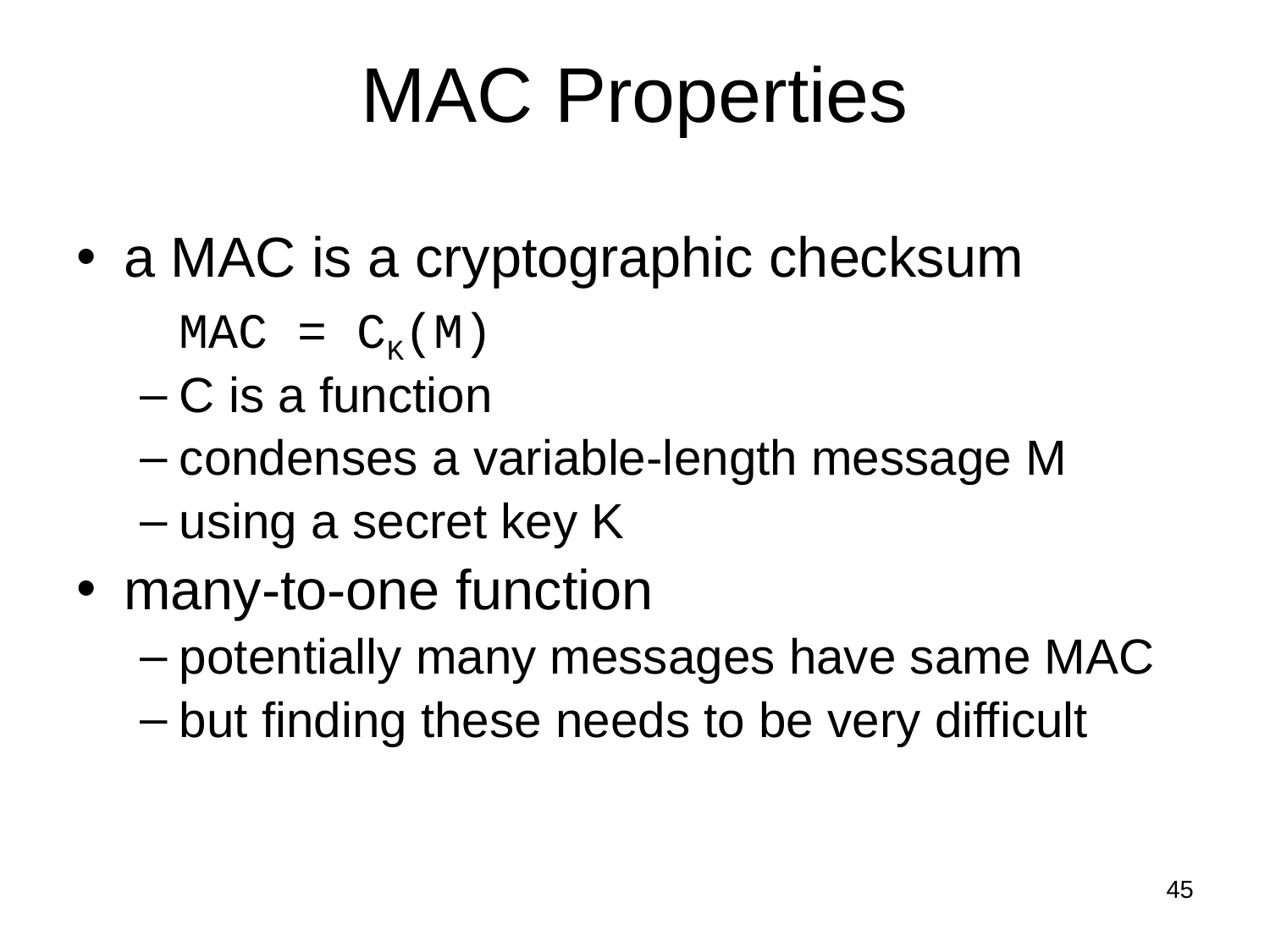

MAC Properties
a MAC is a cryptographic checksum
	MAC = CK(M)
C is a function
condenses a variable-length message M
using a secret key K
many-to-one function
potentially many messages have same MAC
but finding these needs to be very difficult
45